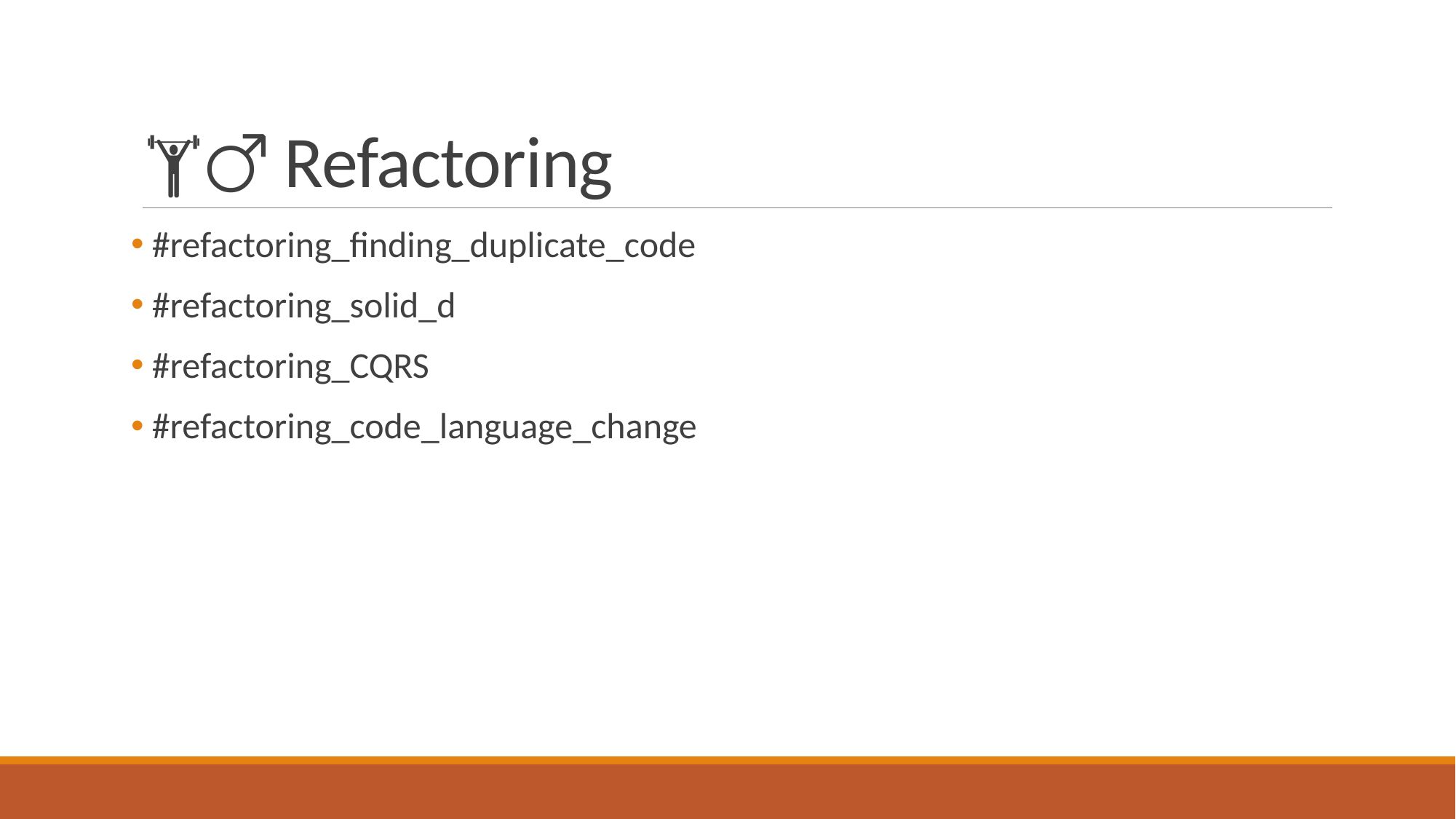

# 🏋️‍♂️ Refactoring
 #refactoring_finding_duplicate_code
 #refactoring_solid_d
 #refactoring_CQRS
 #refactoring_code_language_change